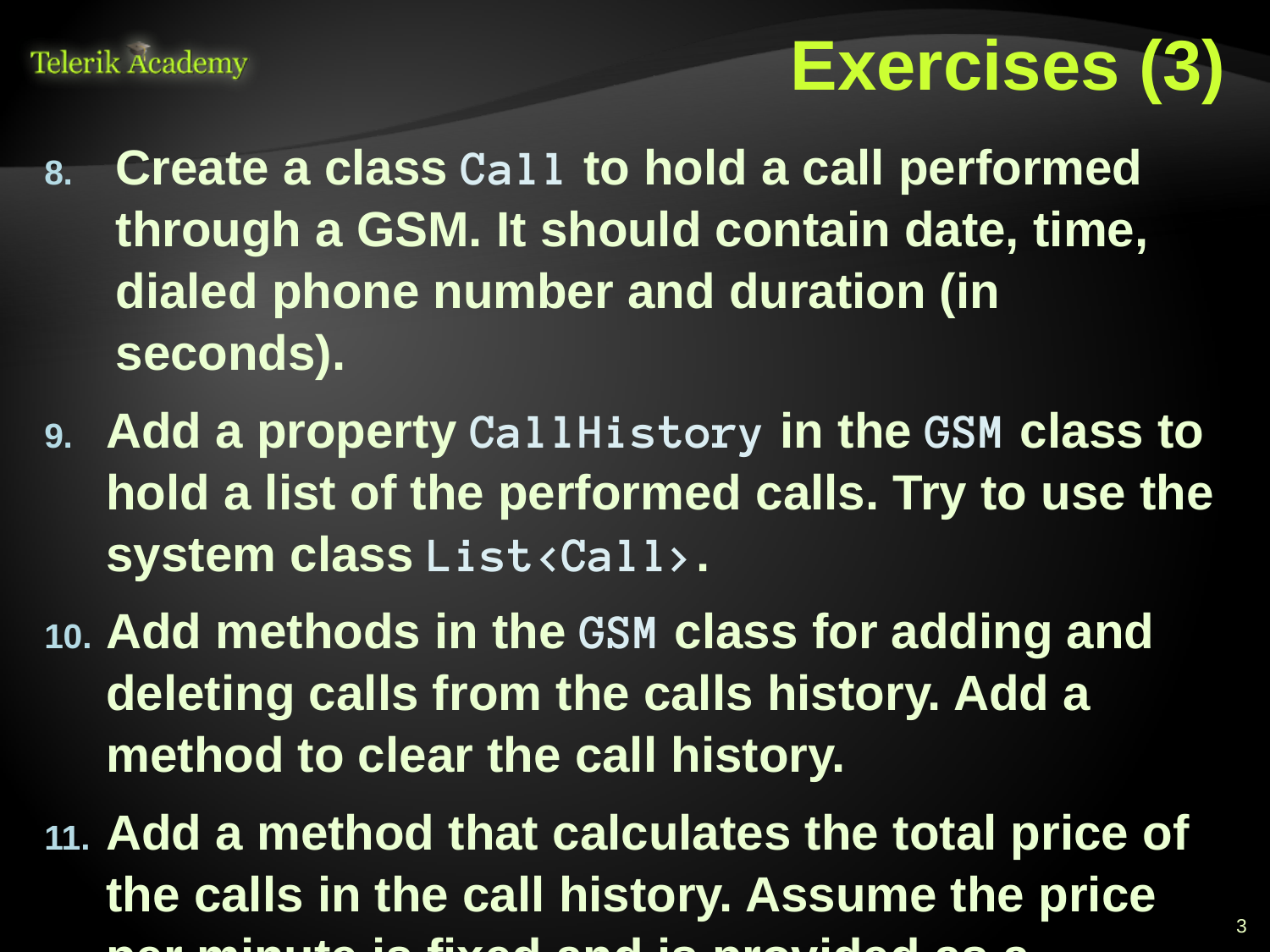

# Exercises (3)
Create a class Call to hold a call performed through a GSM. It should contain date, time, dialed phone number and duration (in seconds).
Add a property CallHistory in the GSM class to hold a list of the performed calls. Try to use the system class List<Call>.
Add methods in the GSM class for adding and deleting calls from the calls history. Add a method to clear the call history.
Add a method that calculates the total price of the calls in the call history. Assume the price per minute is fixed and is provided as a parameter.
3